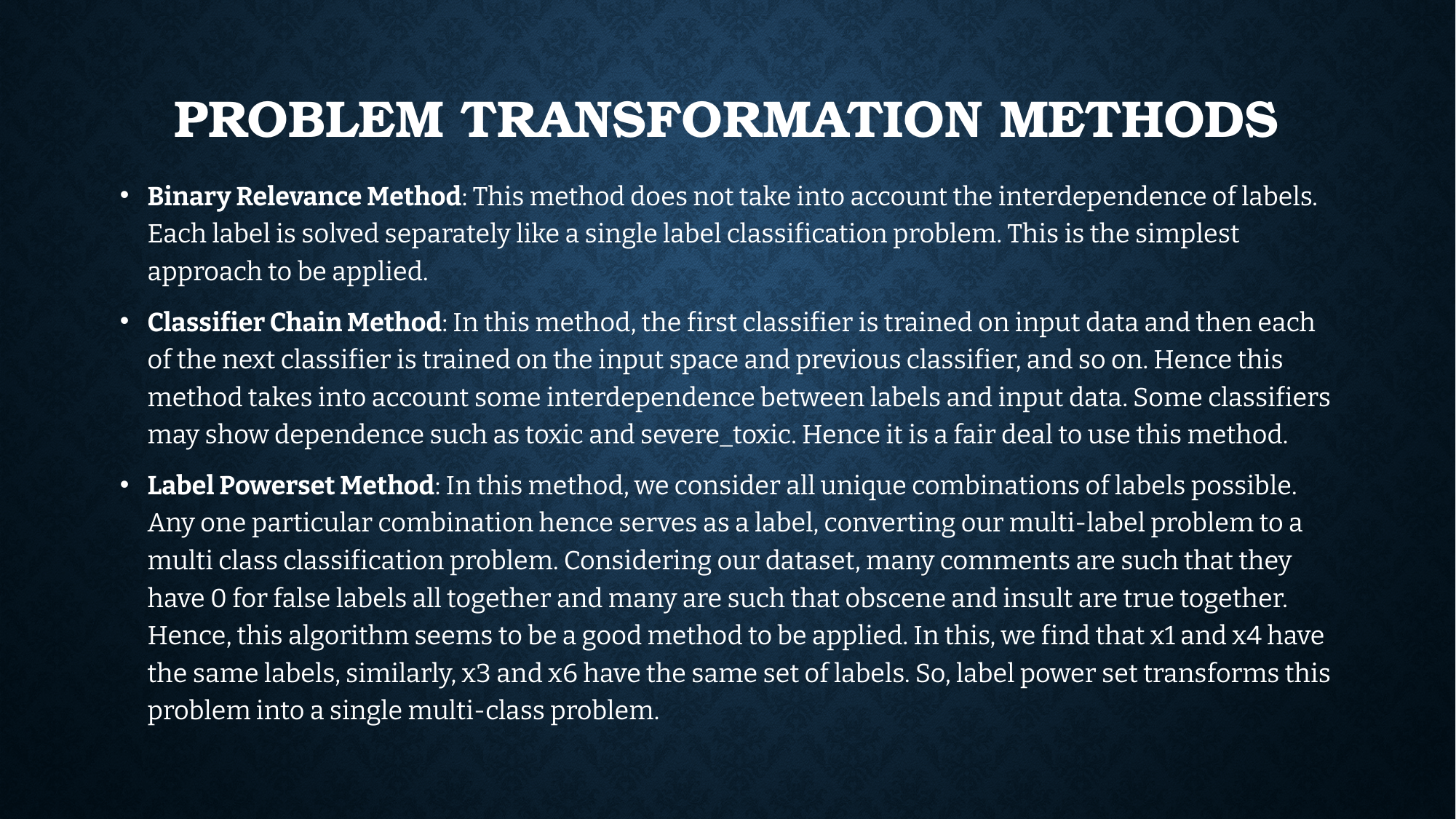

# PROBLEM TRANSFORMATION METHODS
Binary Relevance Method: This method does not take into account the interdependence of labels. Each label is solved separately like a single label classification problem. This is the simplest approach to be applied.
Classifier Chain Method: In this method, the first classifier is trained on input data and then each of the next classifier is trained on the input space and previous classifier, and so on. Hence this method takes into account some interdependence between labels and input data. Some classifiers may show dependence such as toxic and severe_toxic. Hence it is a fair deal to use this method.
Label Powerset Method: In this method, we consider all unique combinations of labels possible. Any one particular combination hence serves as a label, converting our multi-label problem to a multi class classification problem. Considering our dataset, many comments are such that they have 0 for false labels all together and many are such that obscene and insult are true together. Hence, this algorithm seems to be a good method to be applied. In this, we find that x1 and x4 have the same labels, similarly, x3 and x6 have the same set of labels. So, label power set transforms this problem into a single multi-class problem.